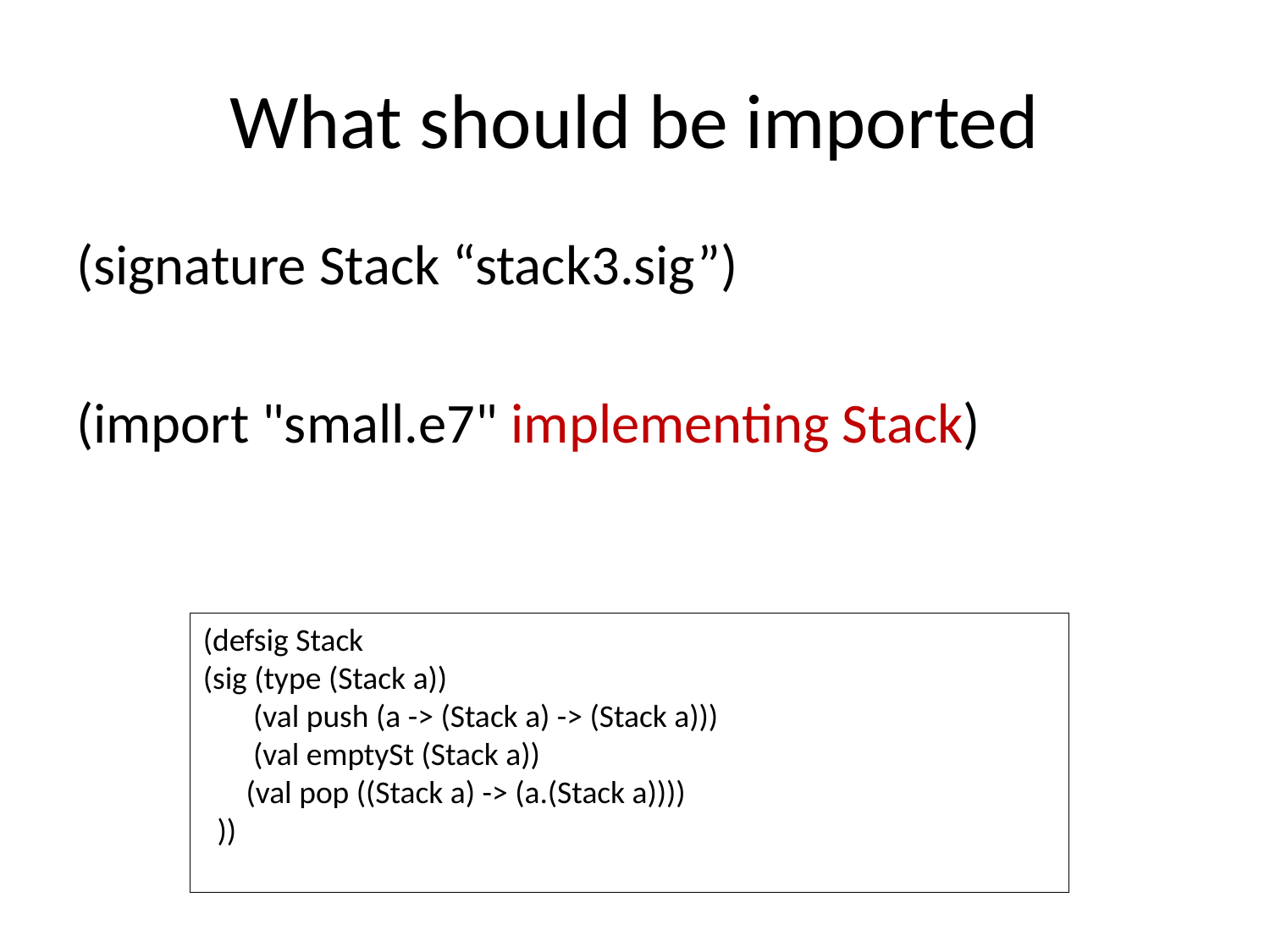

# What should be imported
(signature Stack “stack3.sig”)

(import "small.e7" implementing Stack)
(defsig Stack
(sig (type (Stack a))
       (val push (a -> (Stack a) -> (Stack a)))
       (val emptySt (Stack a))
      (val pop ((Stack a) -> (a.(Stack a))))
  ))